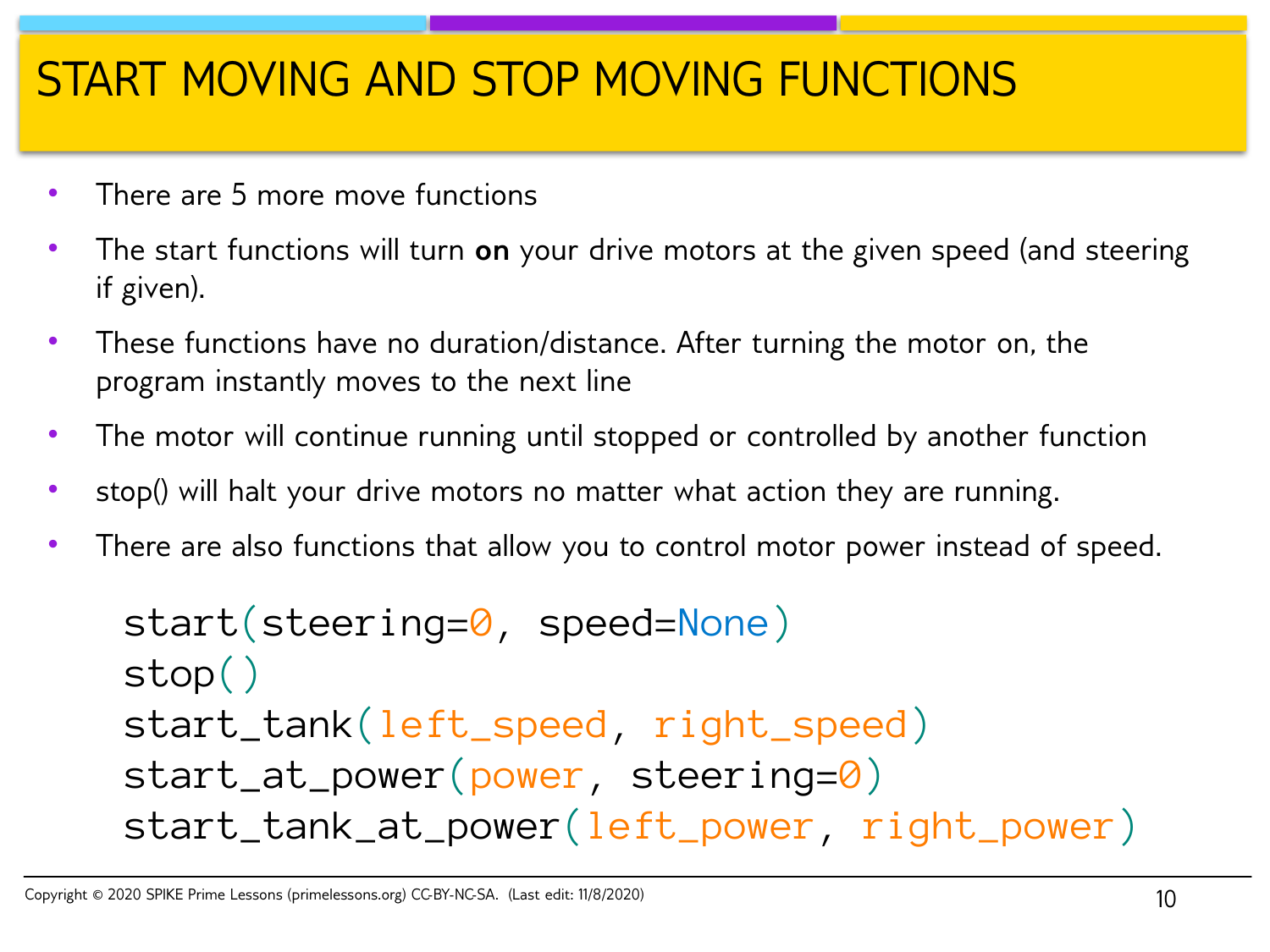

# Start Moving and Stop Moving Functions
There are 5 more move functions
The start functions will turn on your drive motors at the given speed (and steering if given).
These functions have no duration/distance. After turning the motor on, the program instantly moves to the next line
The motor will continue running until stopped or controlled by another function
stop() will halt your drive motors no matter what action they are running.
There are also functions that allow you to control motor power instead of speed.
start(steering=0, speed=None)
stop()
start_tank(left_speed, right_speed)
start_at_power(power, steering=0)
start_tank_at_power(left_power, right_power)
10
Copyright © 2020 SPIKE Prime Lessons (primelessons.org) CC-BY-NC-SA.  (Last edit: 11/8/2020)